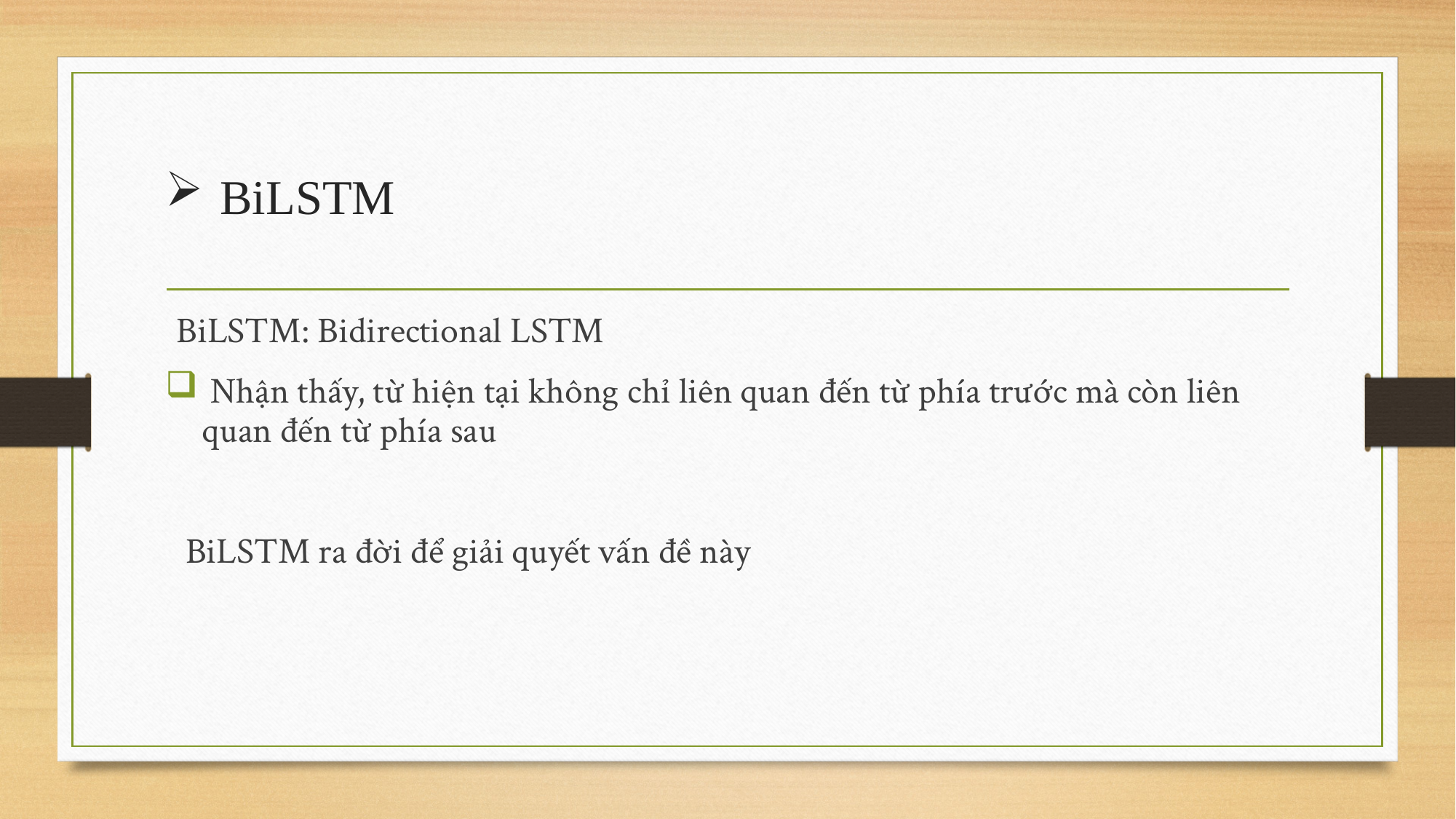

# BiLSTM
BiLSTM: Bidirectional LSTM
 Nhận thấy, từ hiện tại không chỉ liên quan đến từ phía trước mà còn liên quan đến từ phía sau

 BiLSTM ra đời để giải quyết vấn đề này